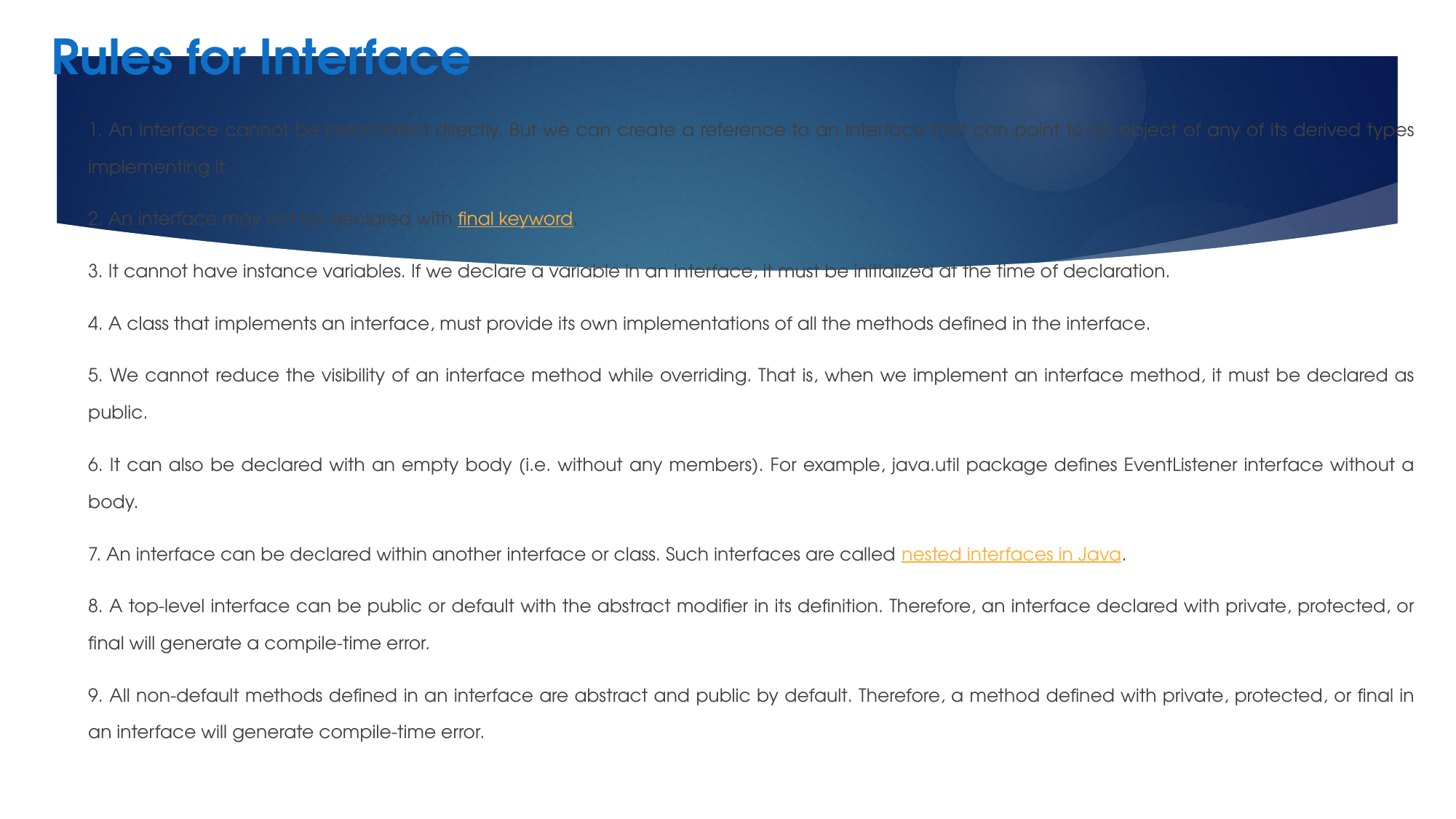

# Rules for Interface
1. An interface cannot be instantiated directly. But we can create a reference to an interface that can point to an object of any of its derived types implementing it.
2. An interface may not be declared with final keyword.
3. It cannot have instance variables. If we declare a variable in an interface, it must be initialized at the time of declaration.
4. A class that implements an interface, must provide its own implementations of all the methods defined in the interface.
5. We cannot reduce the visibility of an interface method while overriding. That is, when we implement an interface method, it must be declared as public.
6. It can also be declared with an empty body (i.e. without any members). For example, java.util package defines EventListener interface without a body.
7. An interface can be declared within another interface or class. Such interfaces are called nested interfaces in Java.
8. A top-level interface can be public or default with the abstract modifier in its definition. Therefore, an interface declared with private, protected, or final will generate a compile-time error.
9. All non-default methods defined in an interface are abstract and public by default. Therefore, a method defined with private, protected, or final in an interface will generate compile-time error.